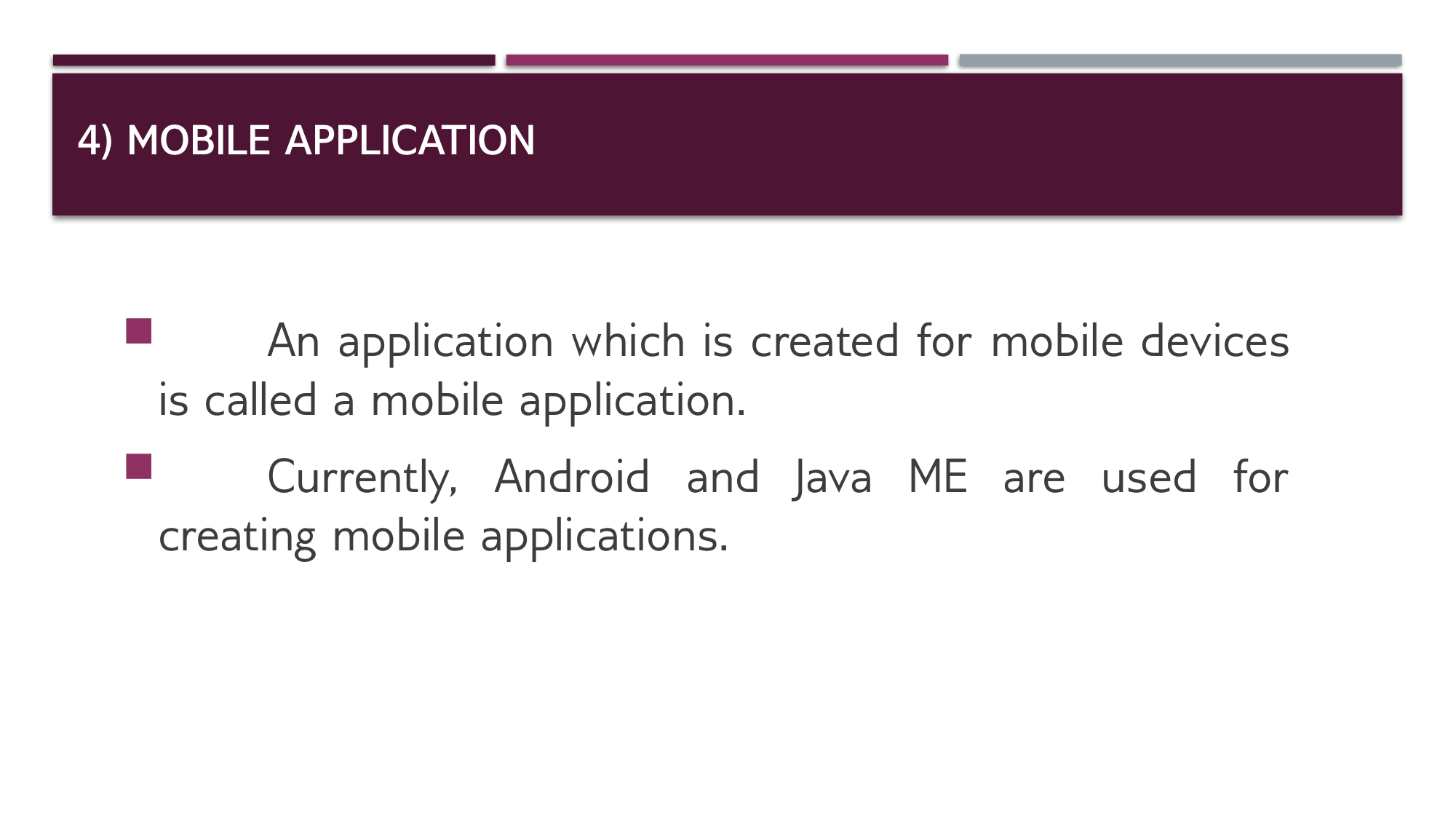

# 4) Mobile Application
	An application which is created for mobile devices is called a mobile application.
	Currently, Android and Java ME are used for creating mobile applications.